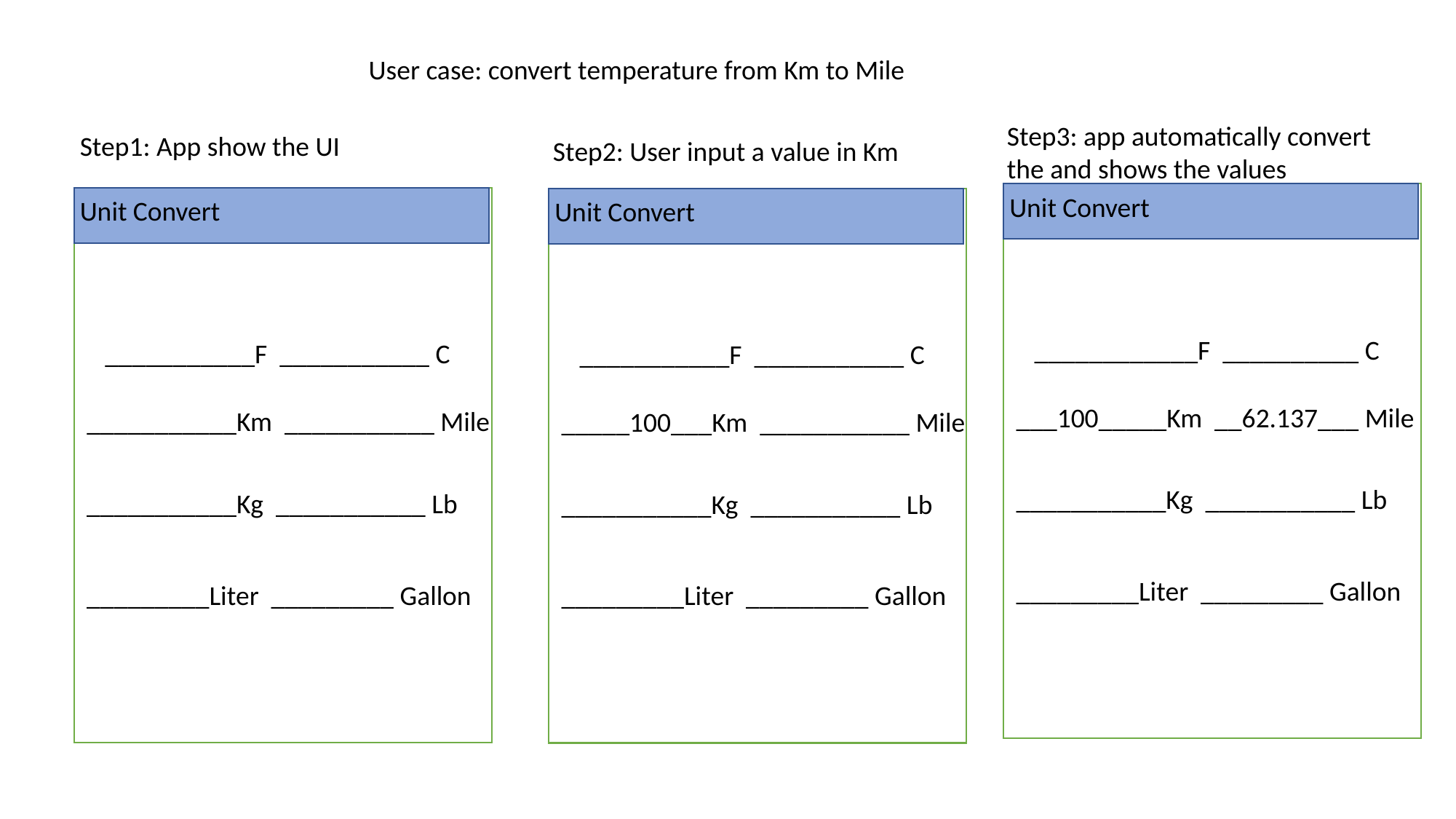

User case: convert temperature from Km to Mile
Step3: app automatically convert the and shows the values

Step1: App show the UI

Step2: User input a value in Km

Unit Convert

Unit Convert
Unit Convert
 ____________F  __________ C
 ___________F  ___________ C
 ___________F  ___________ C
 ___100_____Km  __62.137___ Mile
 ___________Km  ___________ Mile
 _____100___Km  ___________ Mile
 ___________Kg  ___________ Lb
 ___________Kg  ___________ Lb
 ___________Kg  ___________ Lb
 _________Liter  _________ Gallon
 _________Liter  _________ Gallon
 _________Liter  _________ Gallon